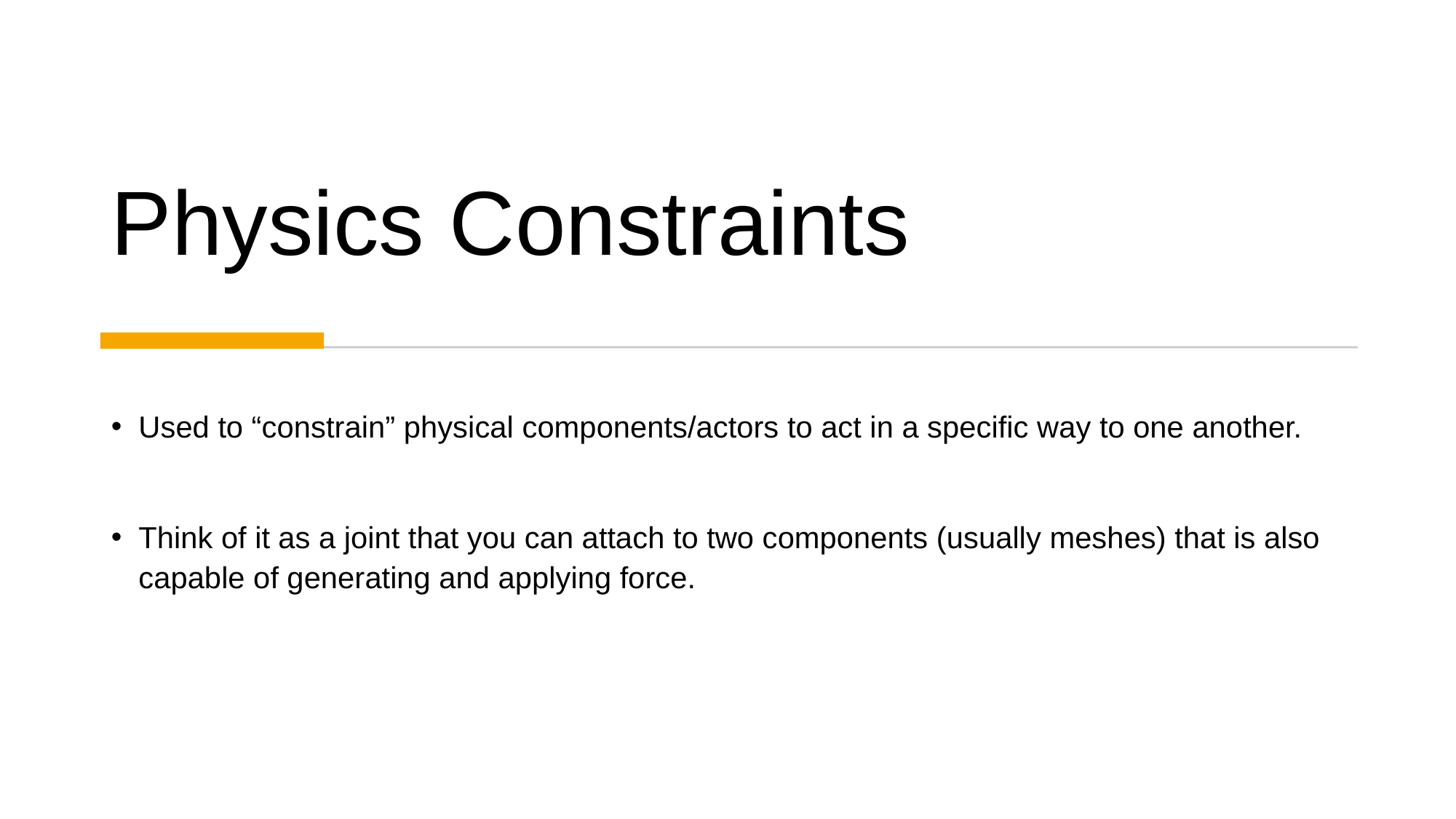

# Physics Constraints

Used to “constrain” physical components/actors to act in a specific way to one another.

Think of it as a joint that you can attach to two components (usually meshes) that is also capable of generating and applying force.